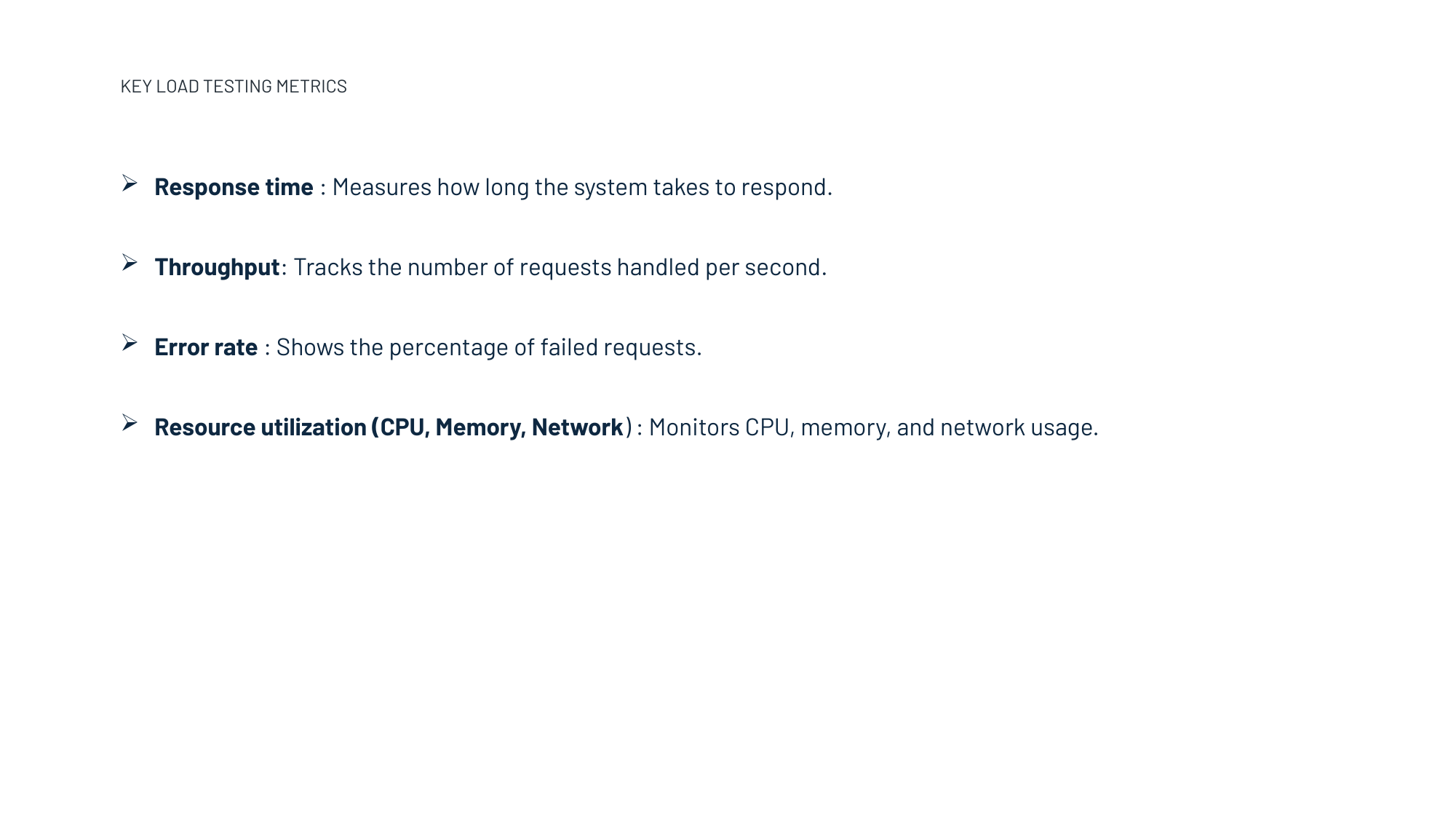

# Key Load Testing Metrics
Response time : Measures how long the system takes to respond.
Throughput: Tracks the number of requests handled per second.
Error rate : Shows the percentage of failed requests.
Resource utilization (CPU, Memory, Network) : Monitors CPU, memory, and network usage.